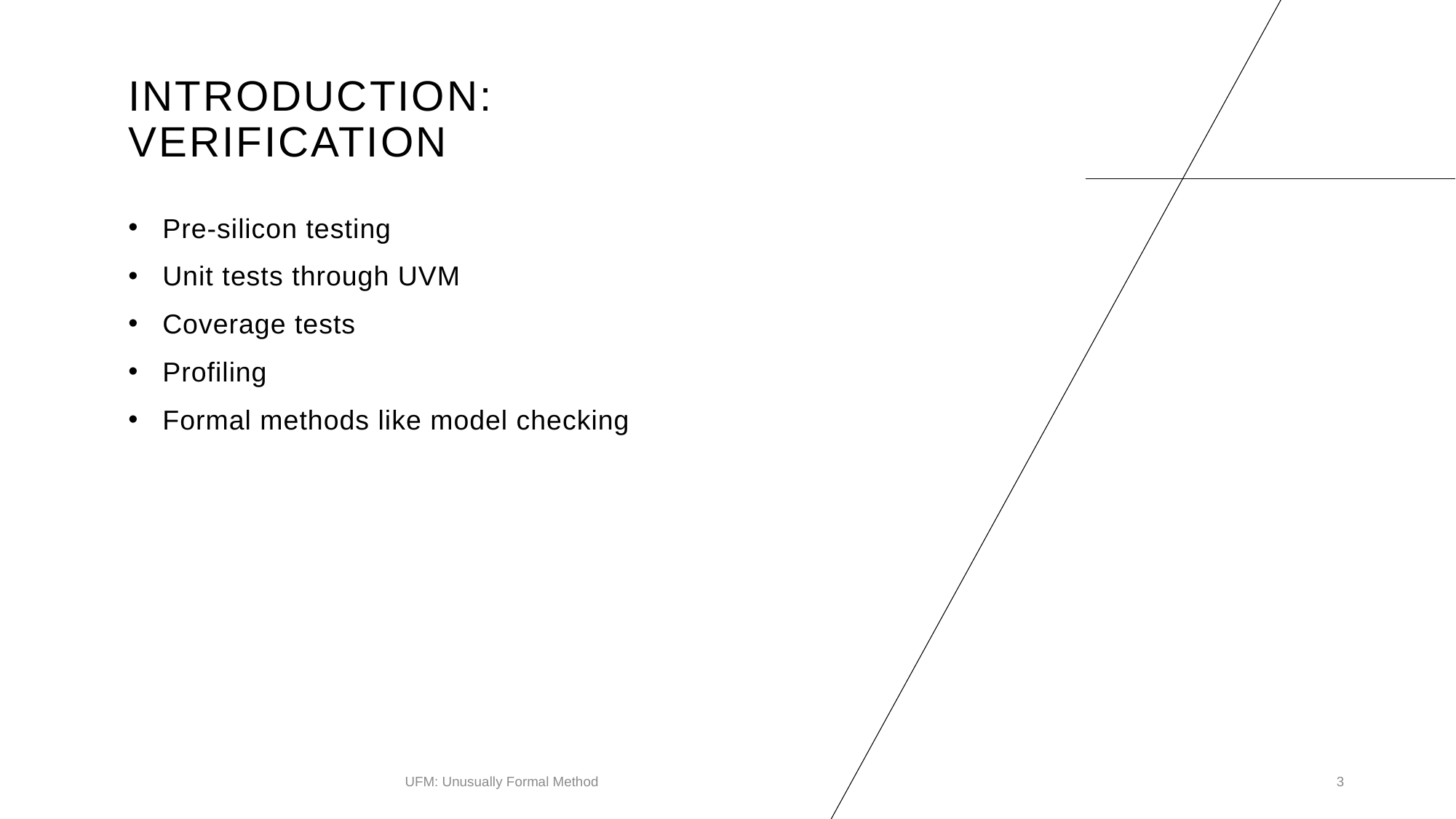

# INTRODUCTION: Verification
Pre-silicon testing
Unit tests through UVM
Coverage tests
Profiling
Formal methods like model checking

UFM: Unusually Formal Method
3